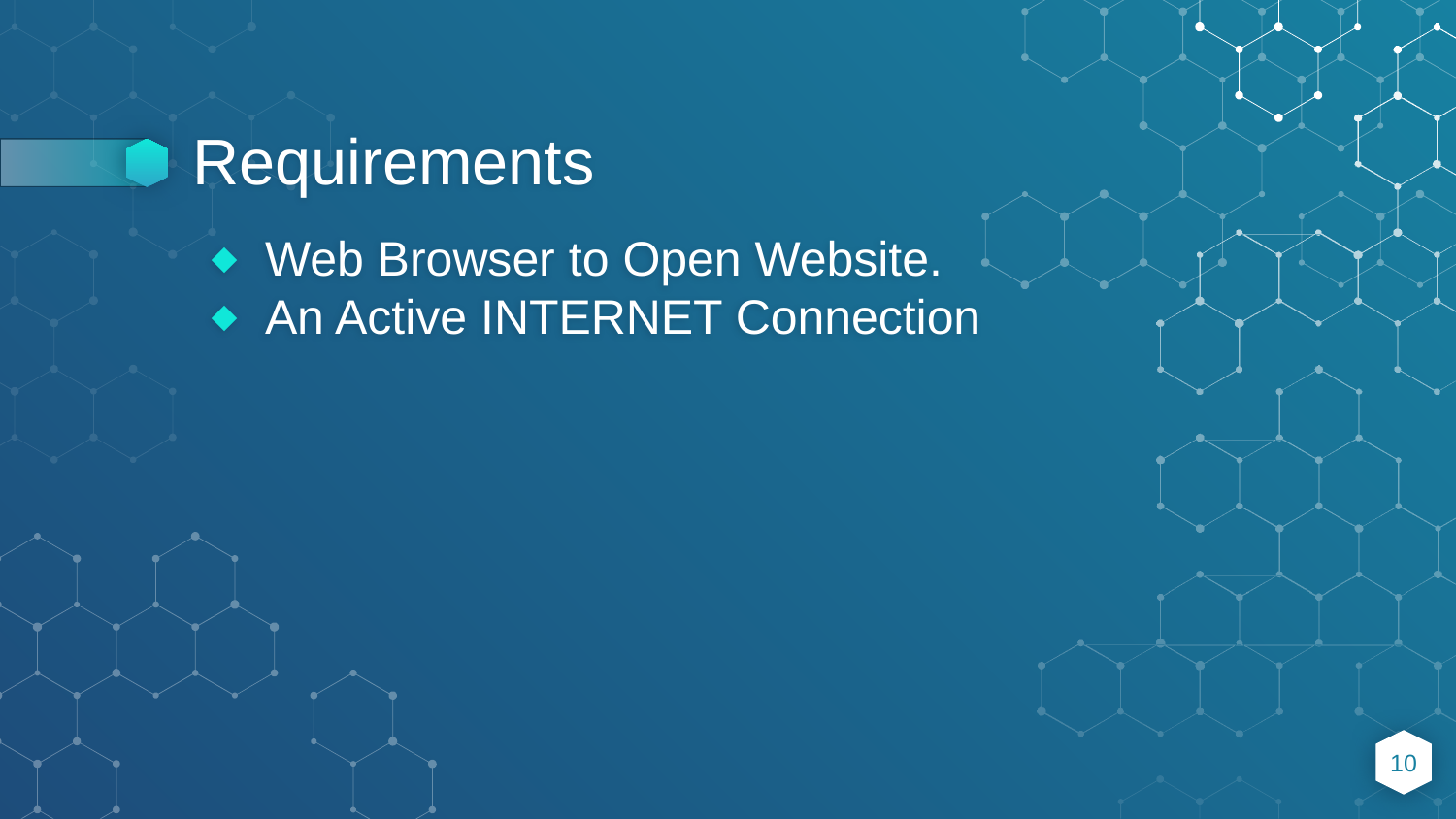

# Requirements
Web Browser to Open Website.
An Active INTERNET Connection
10